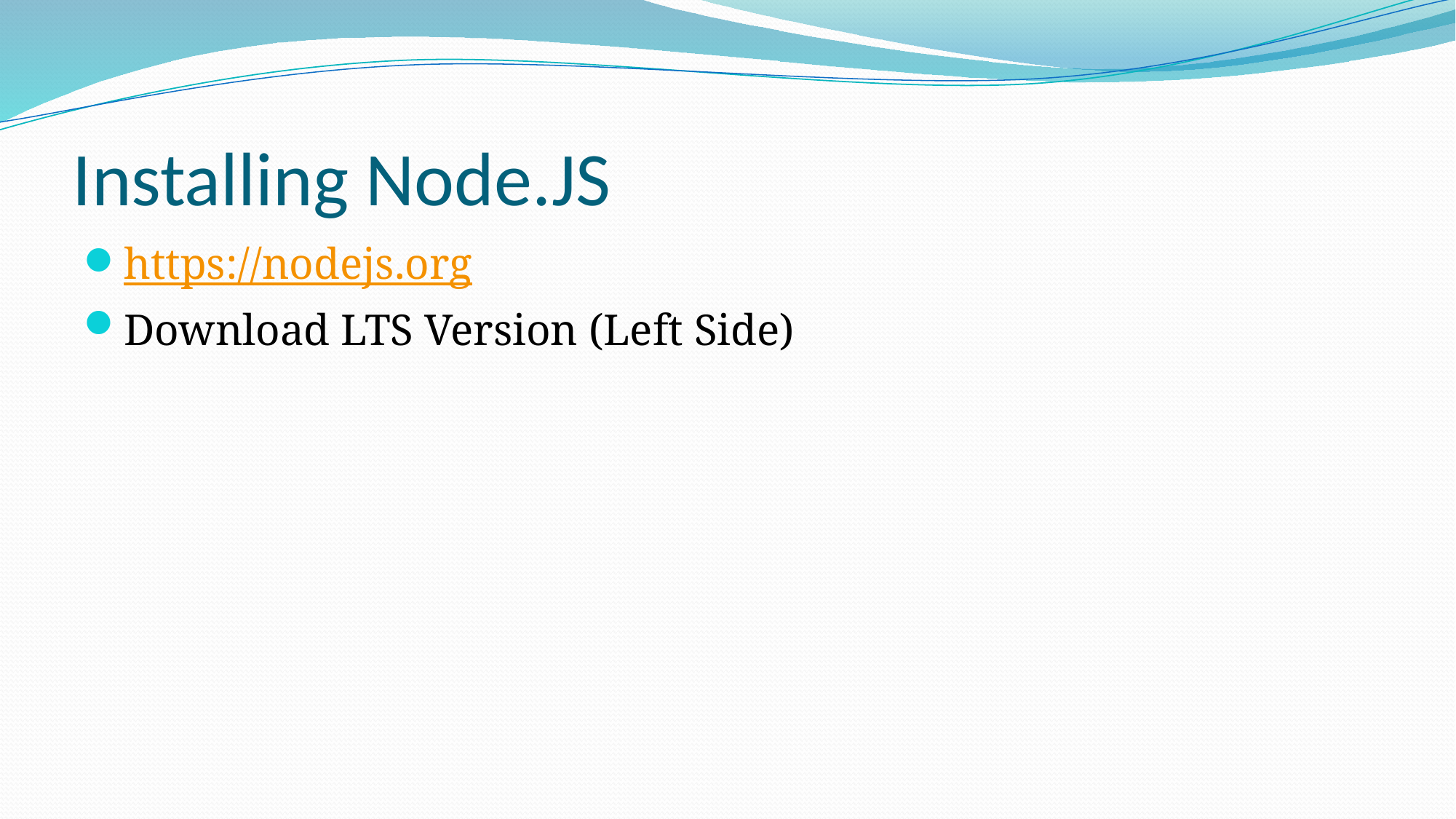

# Installing Node.JS
https://nodejs.org
Download LTS Version (Left Side)